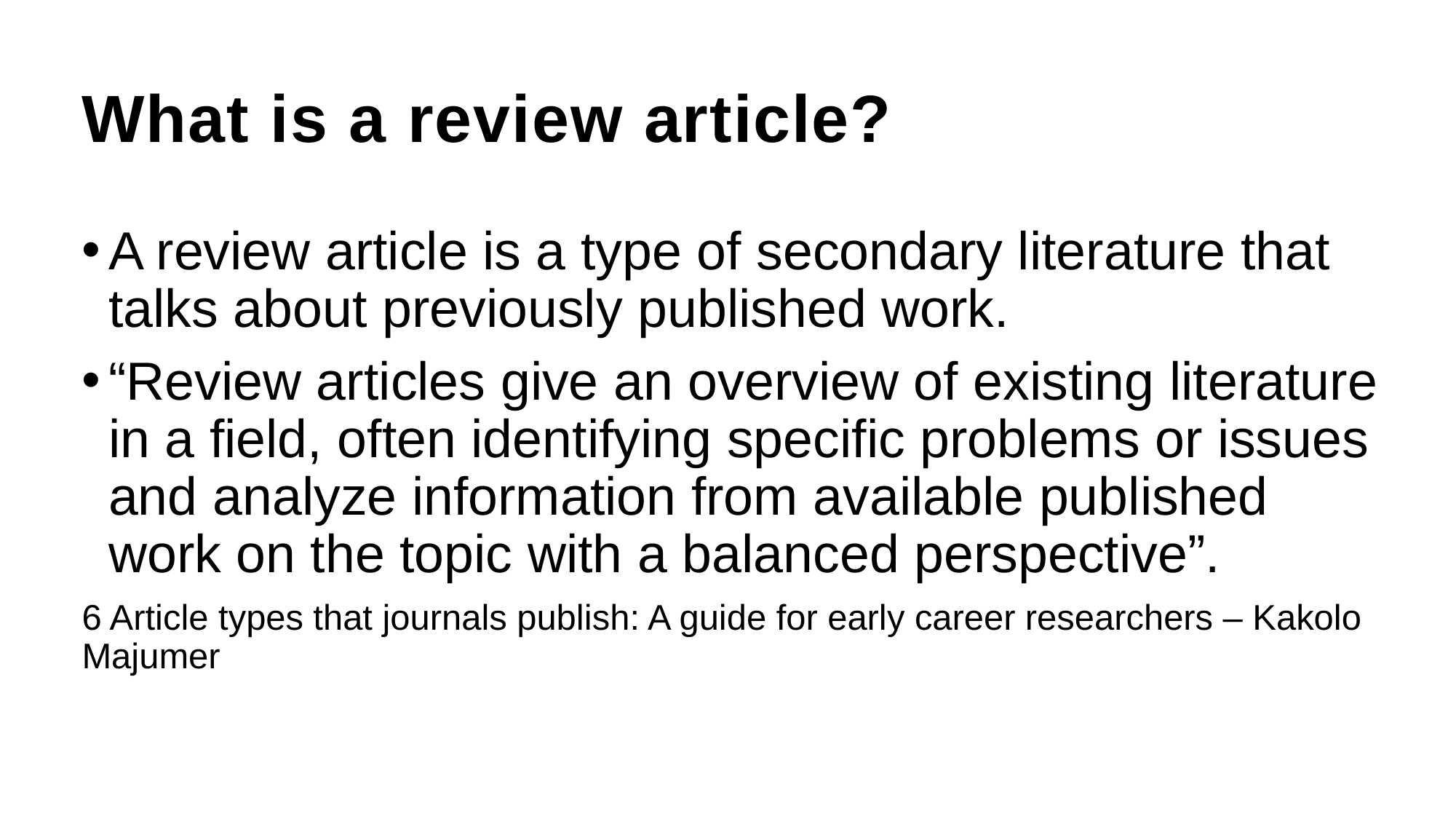

# What is a review article?
A review article is a type of secondary literature that talks about previously published work.
“Review articles give an overview of existing literature in a field, often identifying specific problems or issues and analyze information from available published work on the topic with a balanced perspective”.
6 Article types that journals publish: A guide for early career researchers – Kakolo Majumer